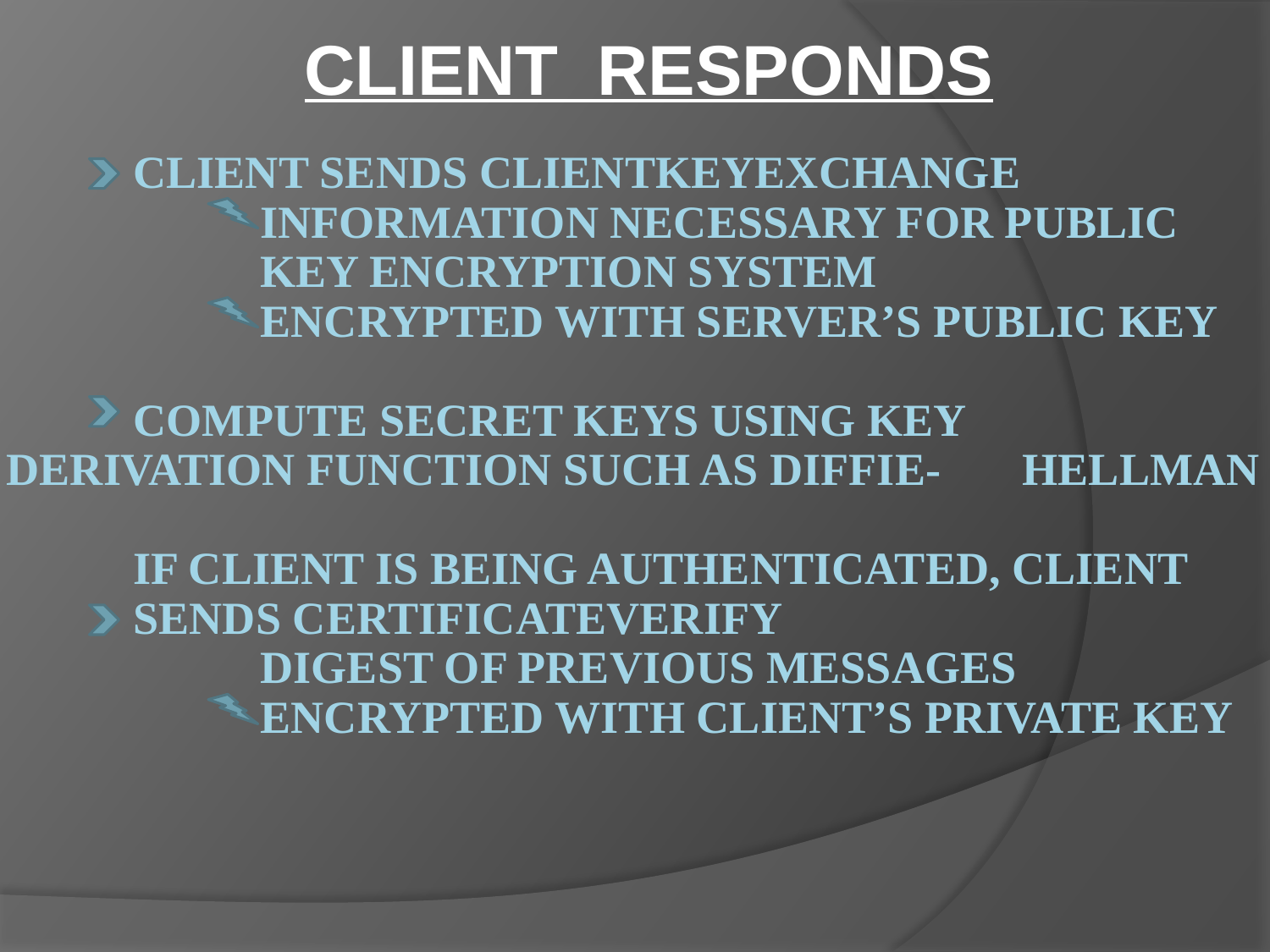

CLIENT  RESPONDS
# CLIENT SENDS CLIENTKEYEXCHANGE INFORMATION NECESSARY FOR PUBLIC 		KEY ENCRYPTION SYSTEM ENCRYPTED WITH SERVER’S PUBLIC KEY COMPUTE SECRET KEYS USING KEY 	DERIVATION FUNCTION SUCH AS DIFFIE-	HELLMAN IF CLIENT IS BEING AUTHENTICATED, CLIENT 	SENDS CERTIFICATEVERIFY DIGEST OF PREVIOUS MESSAGES 			ENCRYPTED WITH CLIENT’S PRIVATE KEY